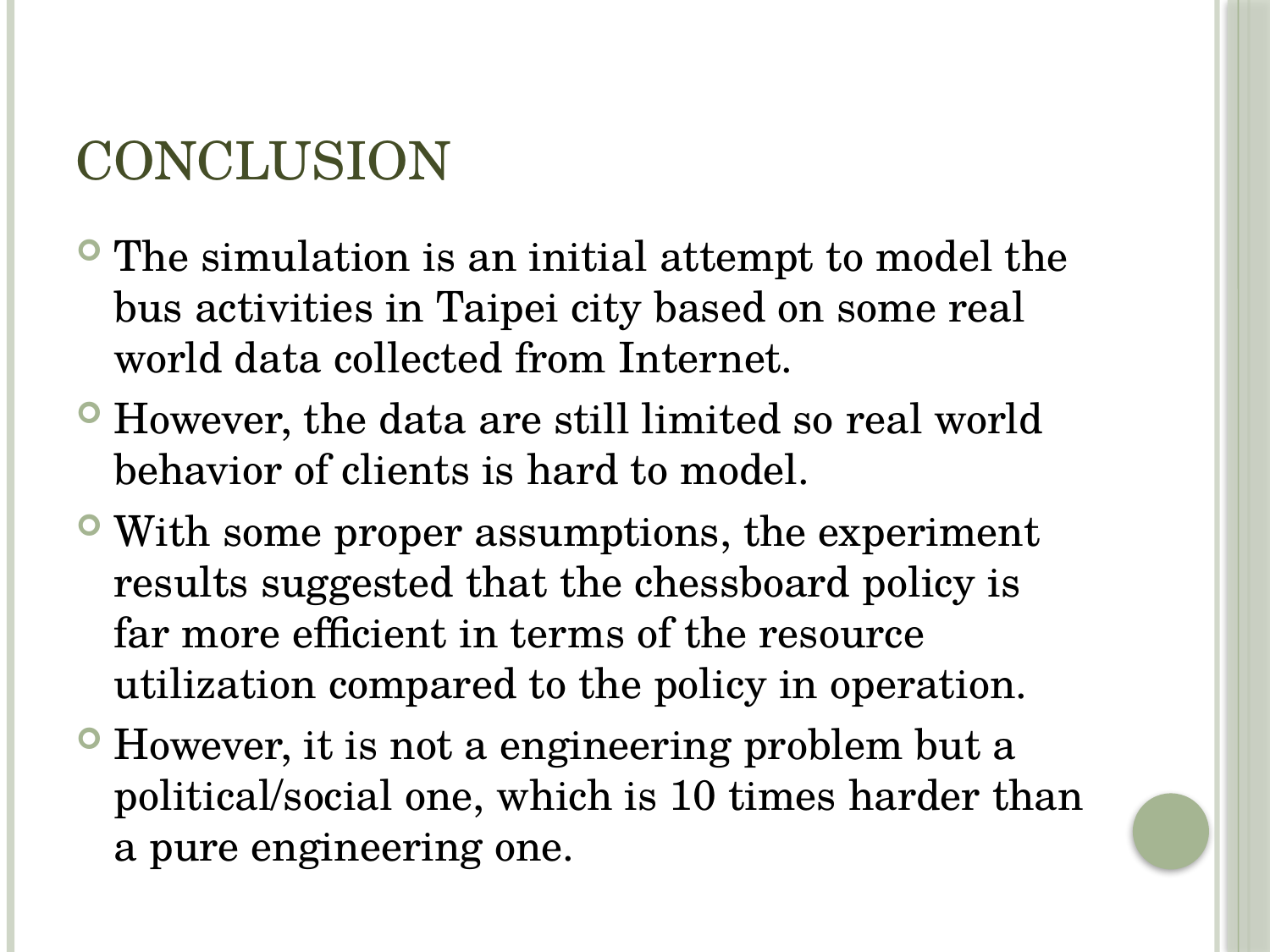

# Conclusion
The simulation is an initial attempt to model the bus activities in Taipei city based on some real world data collected from Internet.
However, the data are still limited so real world behavior of clients is hard to model.
With some proper assumptions, the experiment results suggested that the chessboard policy is far more efficient in terms of the resource utilization compared to the policy in operation.
However, it is not a engineering problem but a political/social one, which is 10 times harder than a pure engineering one.